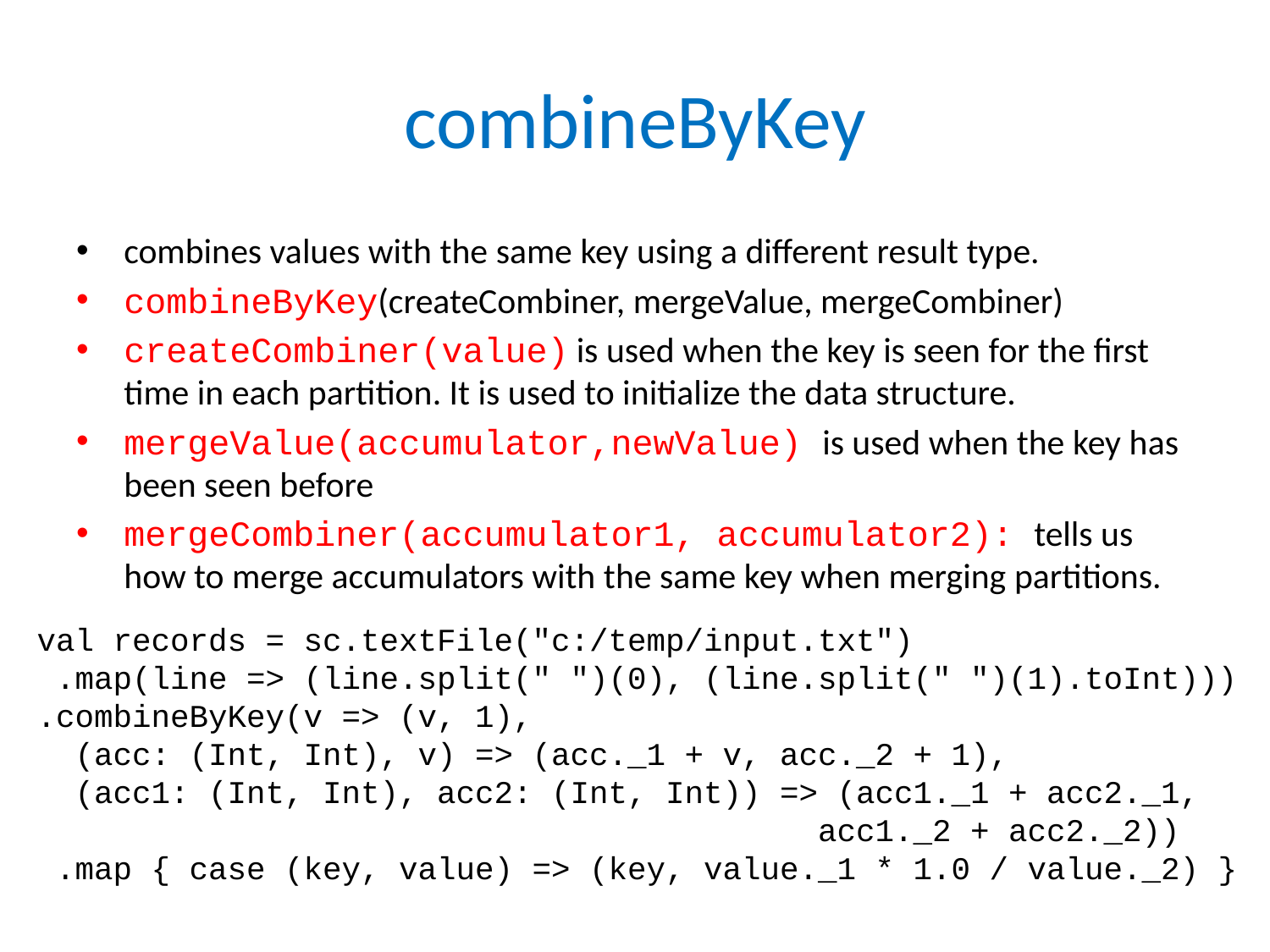

# combineByKey
combines values with the same key using a different result type.
combineByKey(createCombiner, mergeValue, mergeCombiner)
createCombiner(value) is used when the key is seen for the first time in each partition. It is used to initialize the data structure.
mergeValue(accumulator,newValue) is used when the key has been seen before
mergeCombiner(accumulator1, accumulator2): tells us how to merge accumulators with the same key when merging partitions.

val records = sc.textFile("c:/temp/input.txt")
 .map(line => (line.split(" ")(0), (line.split(" ")(1).toInt)))
.combineByKey(v => (v, 1),
  (acc: (Int, Int), v) => (acc._1 + v, acc._2 + 1),
  (acc1: (Int, Int), acc2: (Int, Int)) => (acc1._1 + acc2._1,
                                         acc1._2 + acc2._2))
 .map { case (key, value) => (key, value._1 * 1.0 / value._2) }